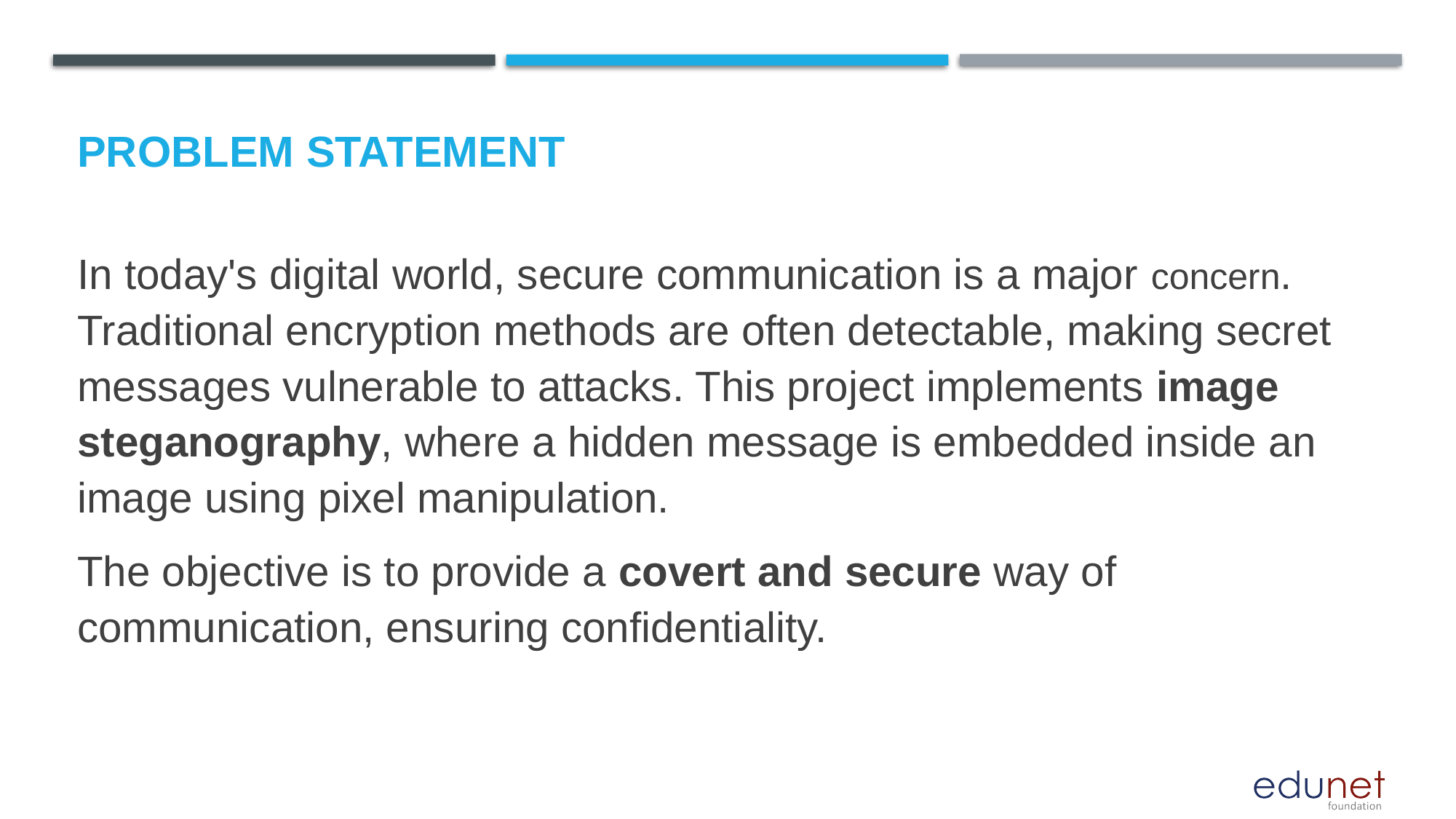

# Problem Statement
In today's digital world, secure communication is a major concern. Traditional encryption methods are often detectable, making secret messages vulnerable to attacks. This project implements image steganography, where a hidden message is embedded inside an image using pixel manipulation.
The objective is to provide a covert and secure way of communication, ensuring confidentiality.